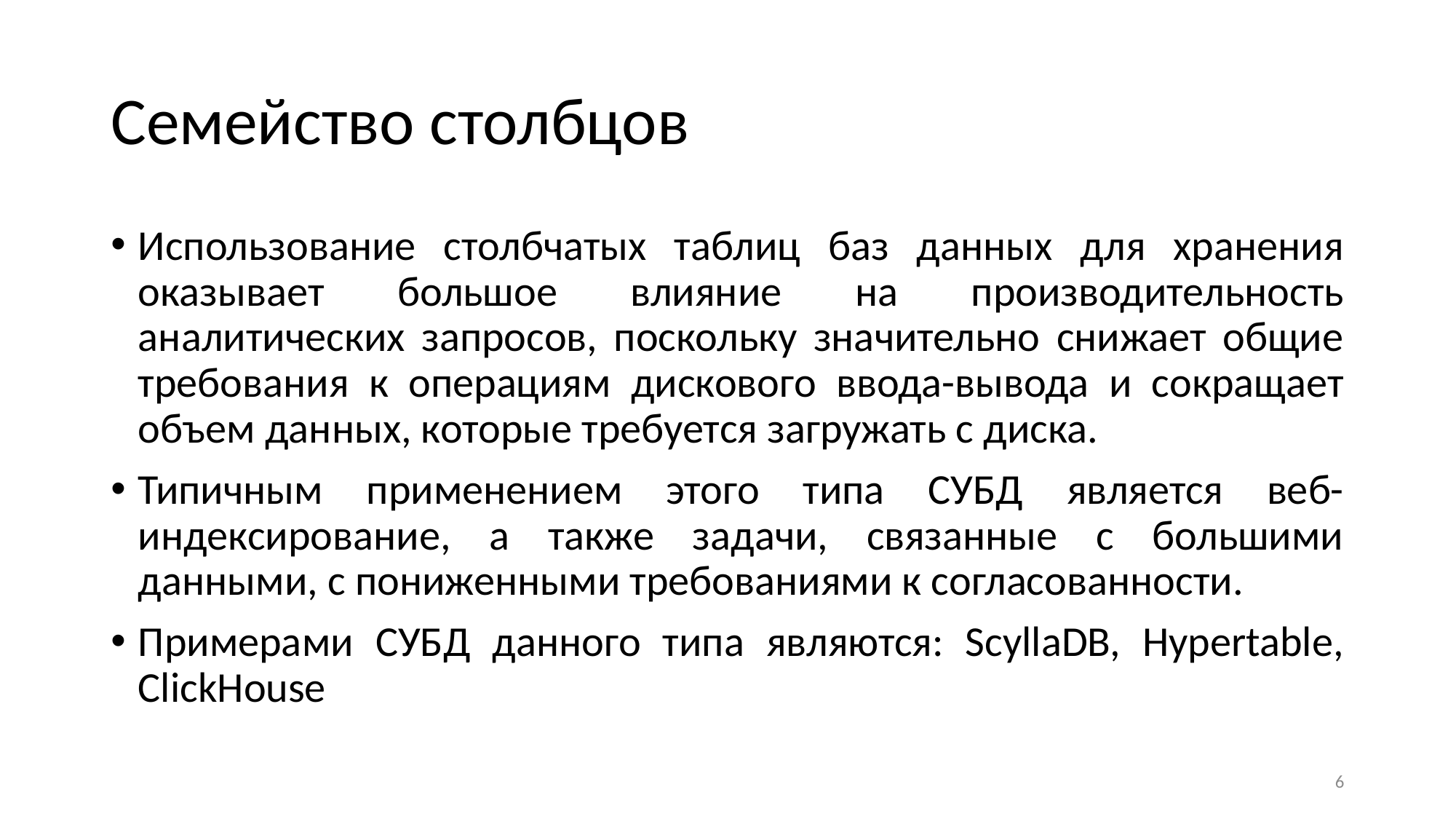

# Семейство столбцов
Использование столбчатых таблиц баз данных для хранения оказывает большое влияние на производительность аналитических запросов, поскольку значительно снижает общие требования к операциям дискового ввода-вывода и сокращает объем данных, которые требуется загружать с диска.
Типичным применением этого типа СУБД является веб-индексирование, а также задачи, связанные с большими данными, с пониженными требованиями к согласованности.
Примерами СУБД данного типа являются: ScyllaDB, Hypertable, ClickHouse
6